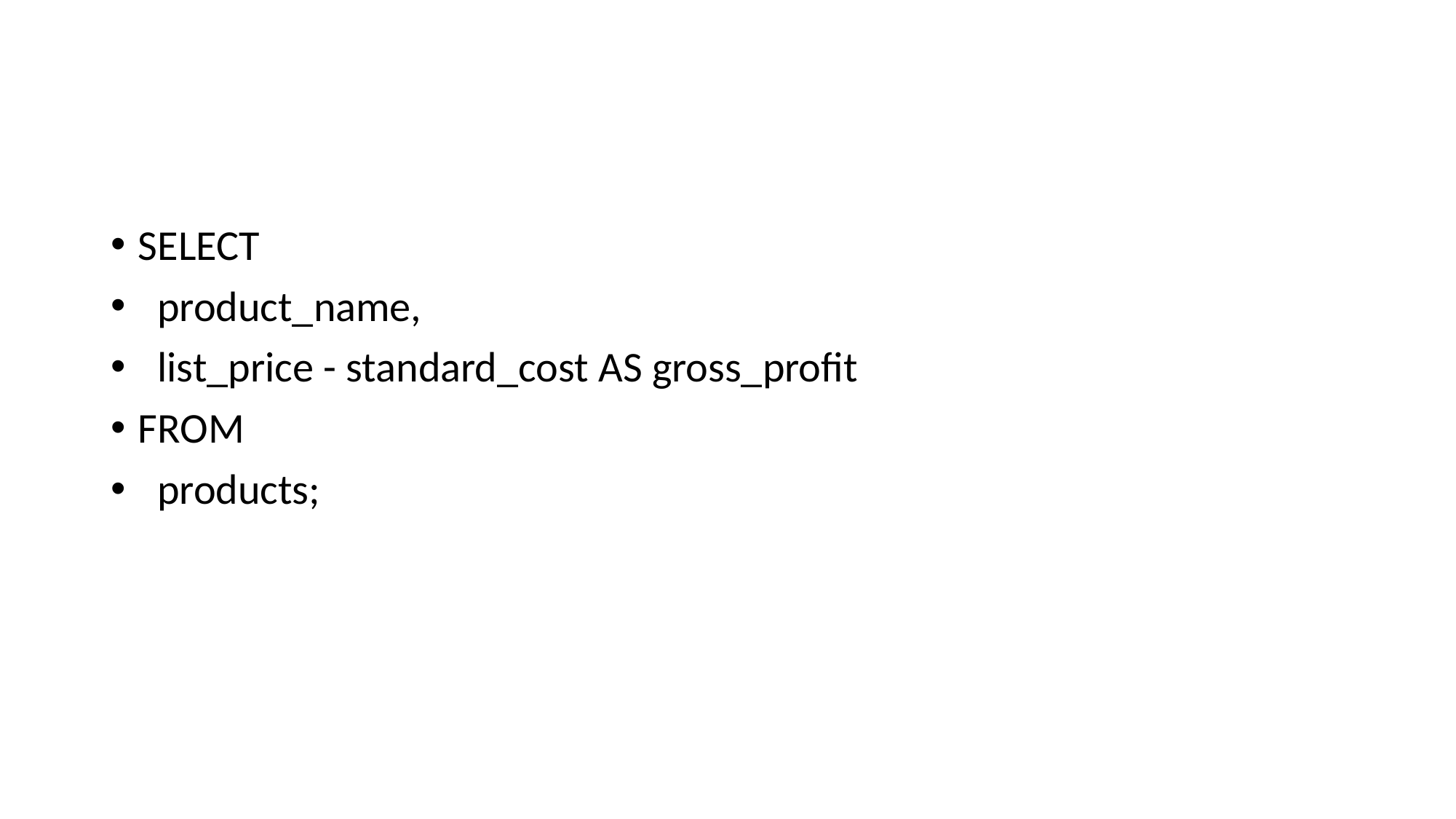

#
SELECT
  product_name,
  list_price - standard_cost AS gross_profit
FROM
  products;